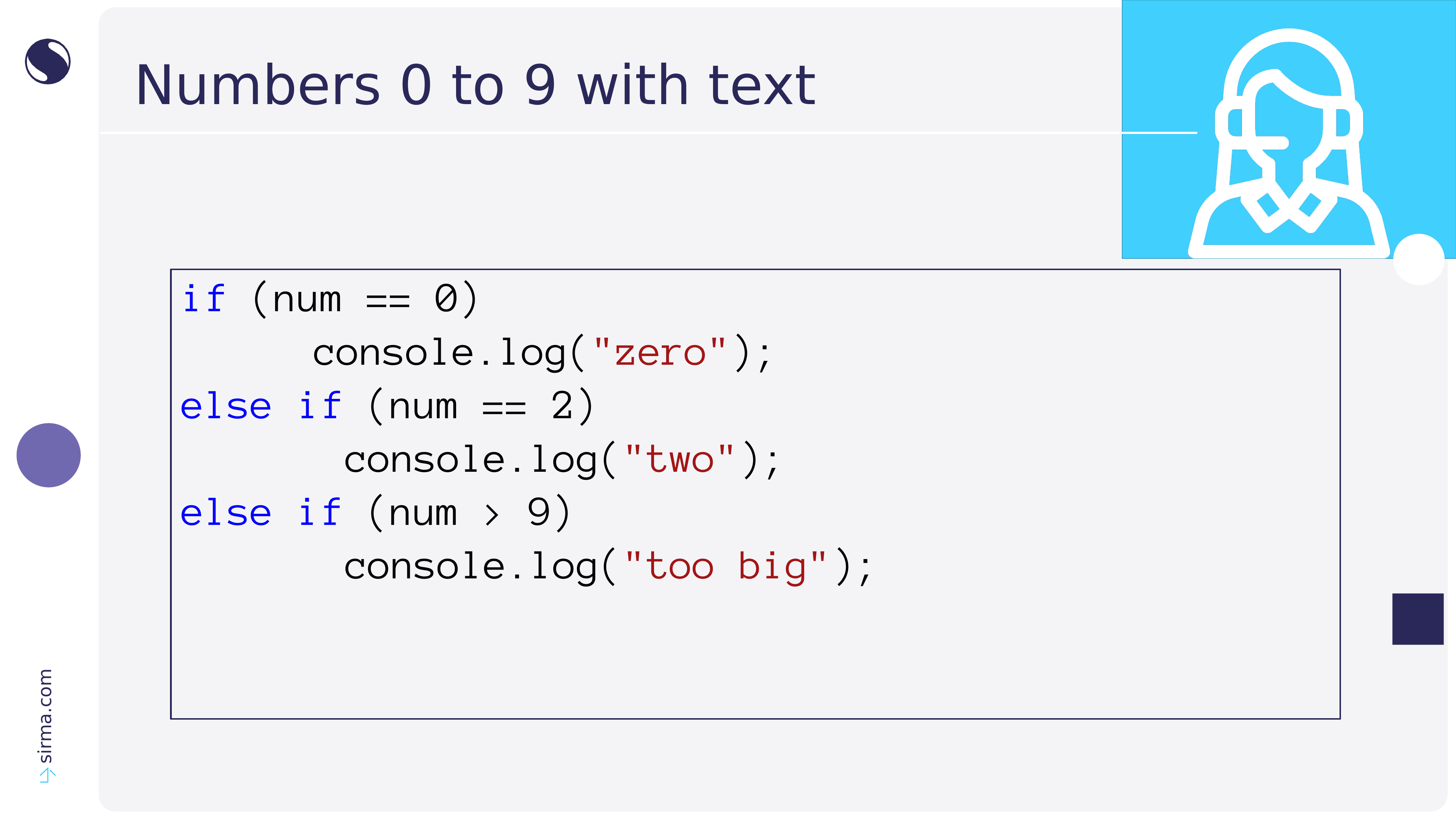

# Numbers 0 to 9 with text

if (num == 0)
		 console.log("zero");
else if (num == 2)
 			console.log("two");
else if (num > 9)
 			console.log("too big");